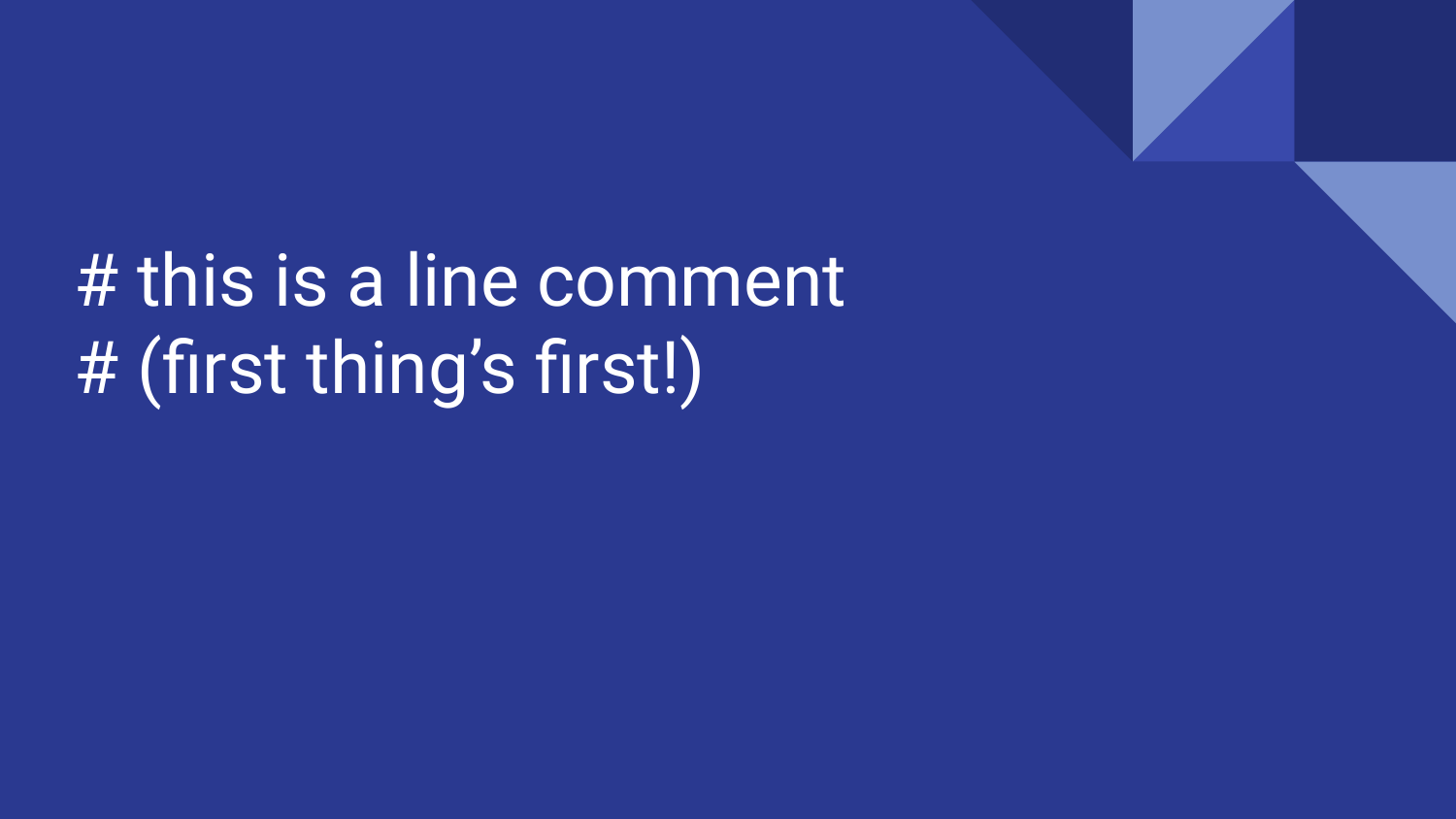

# # this is a line comment
# (first thing’s first!)